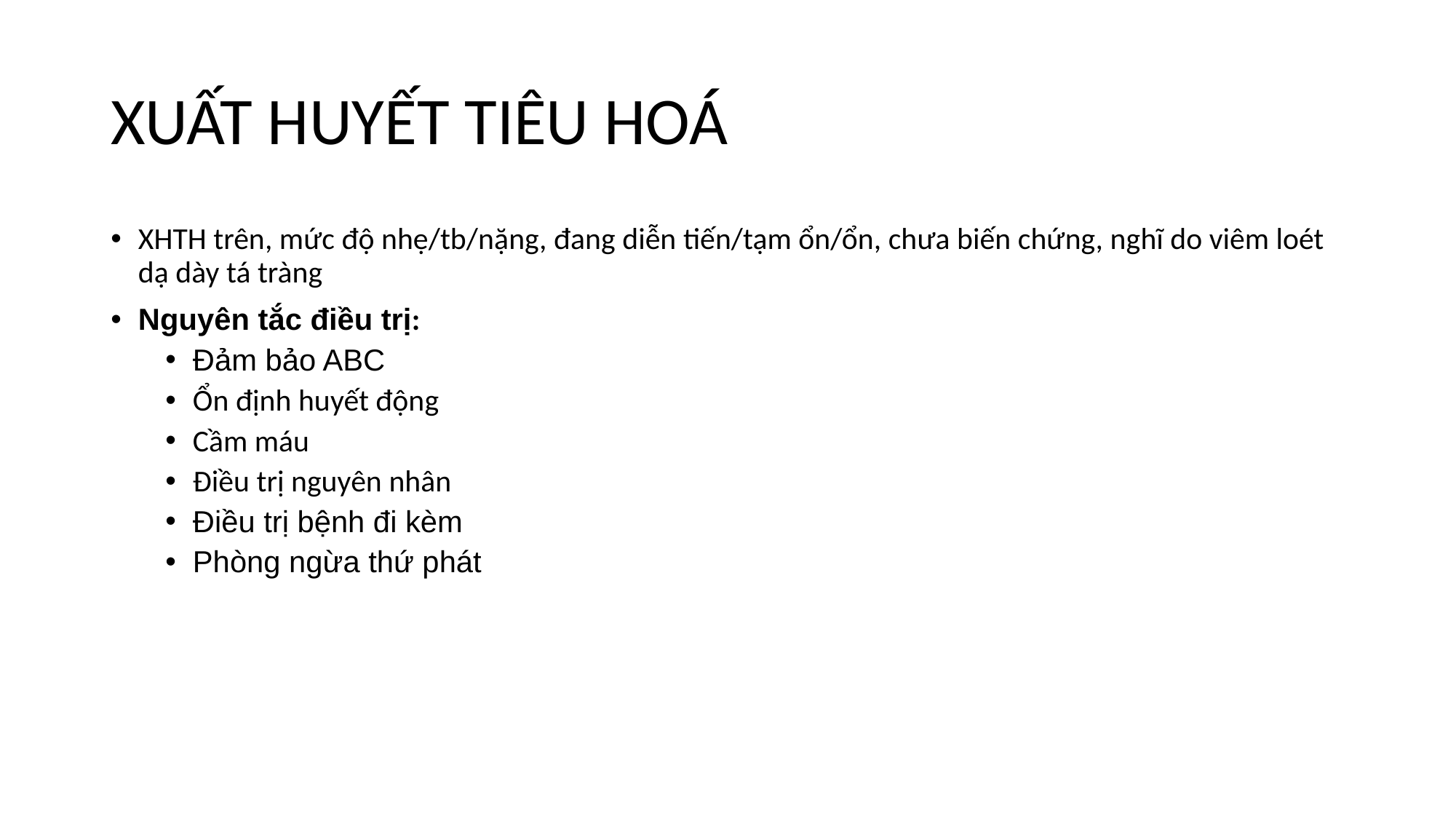

# XUẤT HUYẾT TIÊU HOÁ
XHTH trên, mức độ nhẹ/tb/nặng, đang diễn tiến/tạm ổn/ổn, chưa biến chứng, nghĩ do viêm loét dạ dày tá tràng
Nguyên tắc điều trị:
Đảm bảo ABC
Ổn định huyết động
Cầm máu
Điều trị nguyên nhân
Điều trị bệnh đi kèm
Phòng ngừa thứ phát